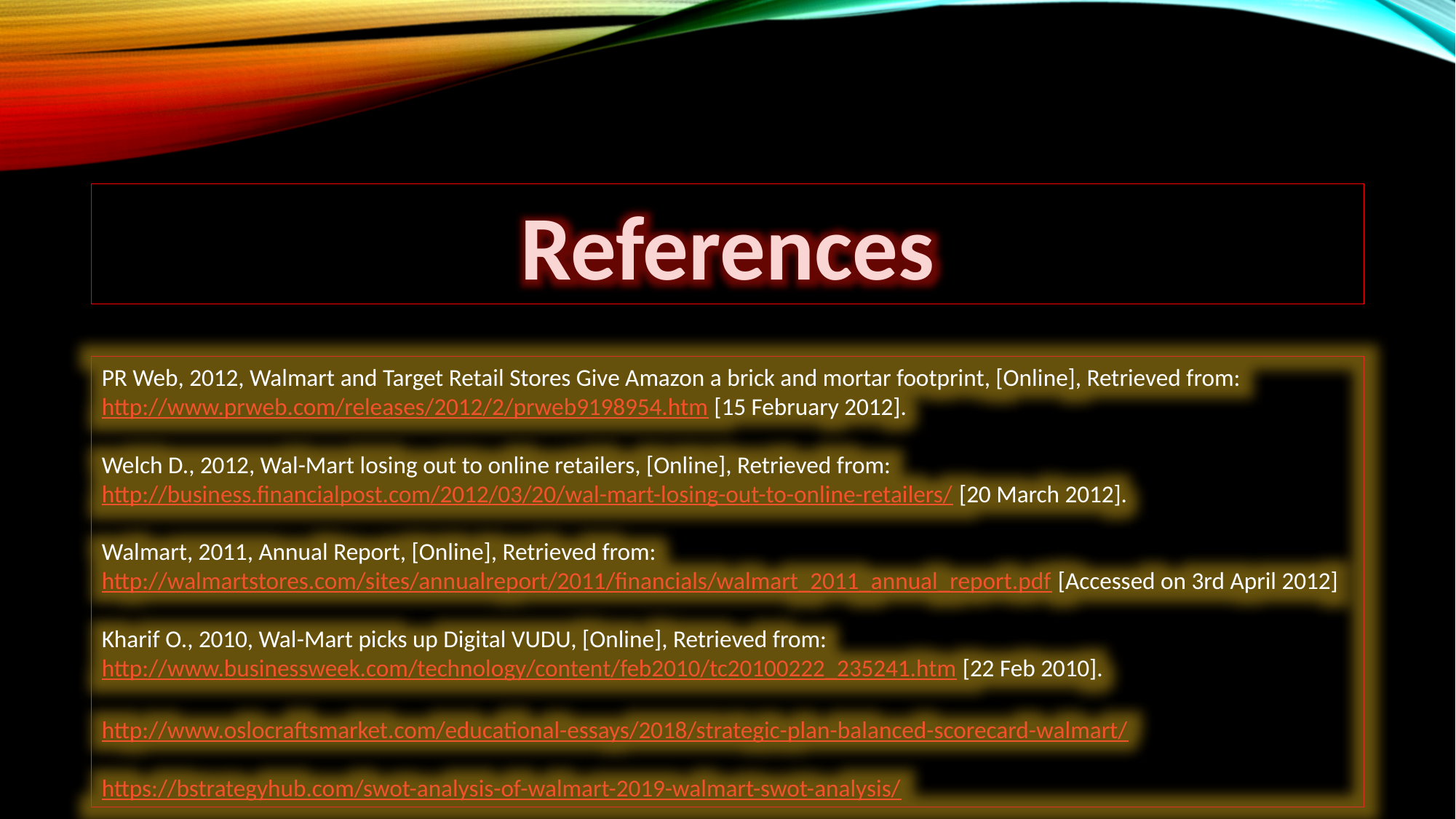

References
PR Web, 2012, Walmart and Target Retail Stores Give Amazon a brick and mortar footprint, [Online], Retrieved from: http://www.prweb.com/releases/2012/2/prweb9198954.htm [15 February 2012].

Welch D., 2012, Wal-Mart losing out to online retailers, [Online], Retrieved from: http://business.financialpost.com/2012/03/20/wal-mart-losing-out-to-online-retailers/ [20 March 2012].

Walmart, 2011, Annual Report, [Online], Retrieved from: http://walmartstores.com/sites/annualreport/2011/financials/walmart_2011_annual_report.pdf [Accessed on 3rd April 2012]

Kharif O., 2010, Wal-Mart picks up Digital VUDU, [Online], Retrieved from: http://www.businessweek.com/technology/content/feb2010/tc20100222_235241.htm [22 Feb 2010].

http://www.oslocraftsmarket.com/educational-essays/2018/strategic-plan-balanced-scorecard-walmart/

https://bstrategyhub.com/swot-analysis-of-walmart-2019-walmart-swot-analysis/